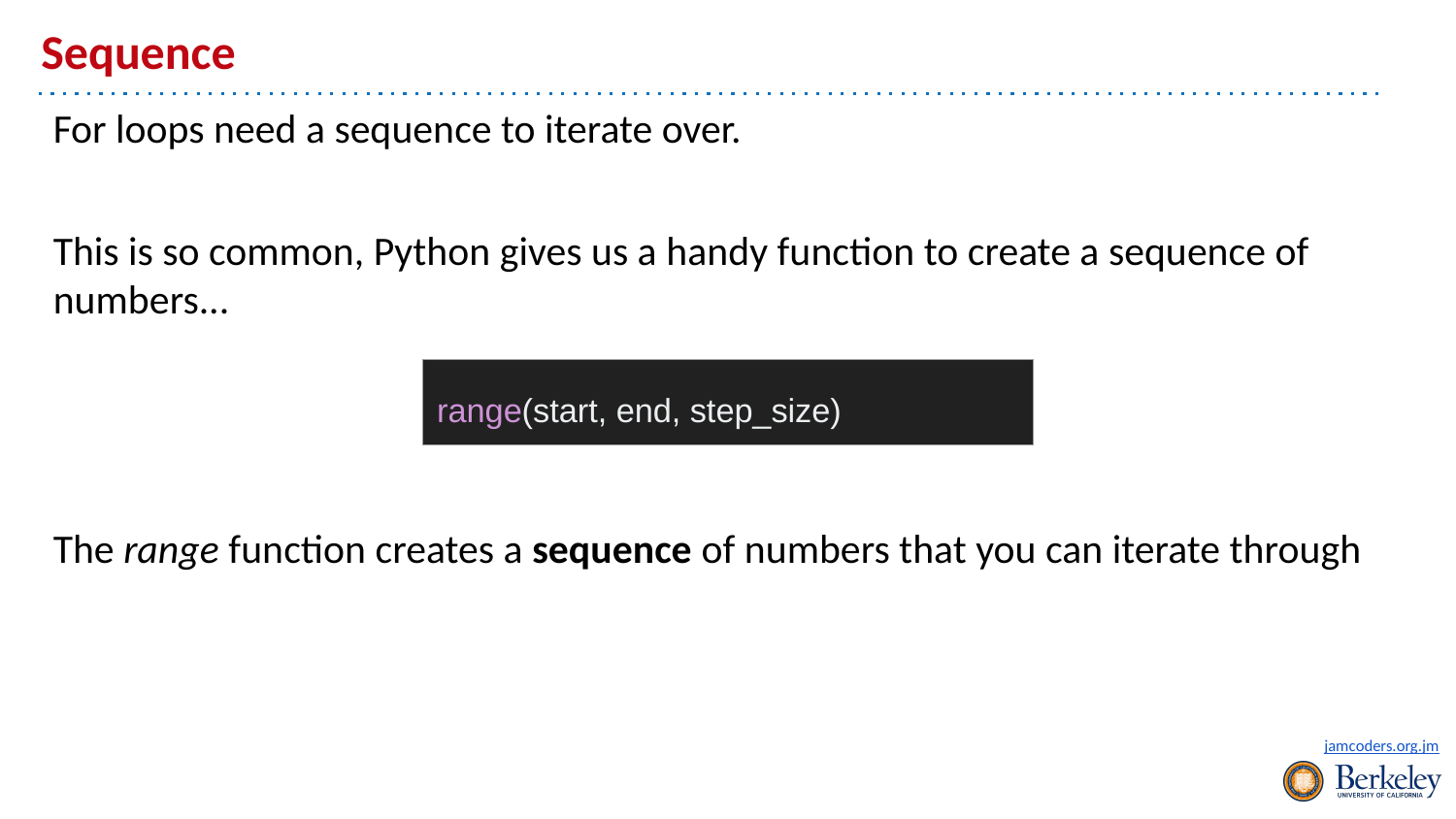

# Sequence
For loops need a sequence to iterate over.

This is so common, Python gives us a handy function to create a sequence of numbers...

| range(start, end, step\_size) |
| --- |
The range function creates a sequence of numbers that you can iterate through